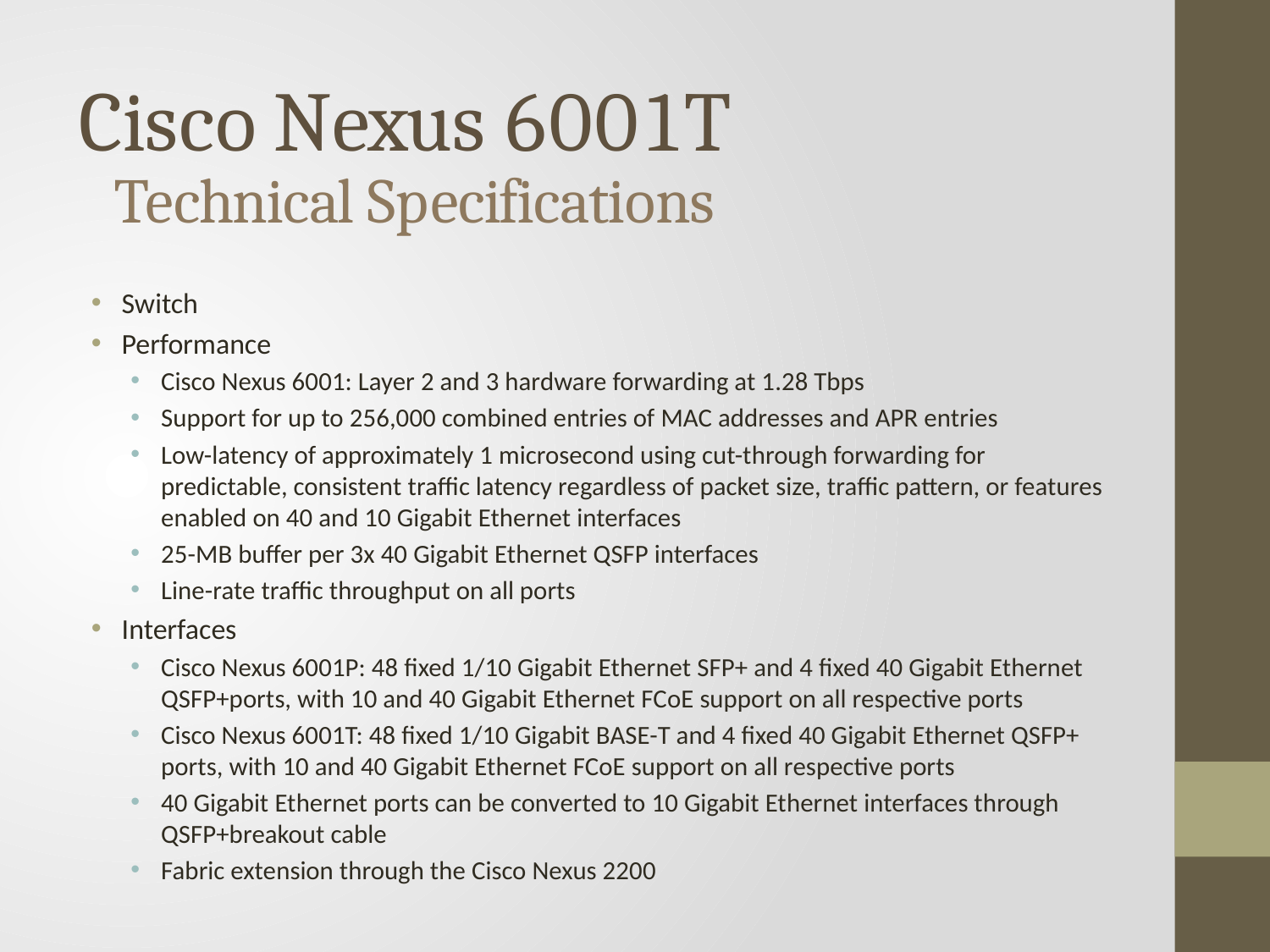

# Cisco Nexus 6001T
Technical Specifications
Switch
Performance
Cisco Nexus 6001: Layer 2 and 3 hardware forwarding at 1.28 Tbps
Support for up to 256,000 combined entries of MAC addresses and APR entries
Low-latency of approximately 1 microsecond using cut-through forwarding for predictable, consistent traffic latency regardless of packet size, traffic pattern, or features enabled on 40 and 10 Gigabit Ethernet interfaces
25-MB buffer per 3x 40 Gigabit Ethernet QSFP interfaces
Line-rate traffic throughput on all ports
Interfaces
Cisco Nexus 6001P: 48 fixed 1/10 Gigabit Ethernet SFP+ and 4 fixed 40 Gigabit Ethernet QSFP+ports, with 10 and 40 Gigabit Ethernet FCoE support on all respective ports
Cisco Nexus 6001T: 48 fixed 1/10 Gigabit BASE-T and 4 fixed 40 Gigabit Ethernet QSFP+ ports, with 10 and 40 Gigabit Ethernet FCoE support on all respective ports
40 Gigabit Ethernet ports can be converted to 10 Gigabit Ethernet interfaces through QSFP+breakout cable
Fabric extension through the Cisco Nexus 2200